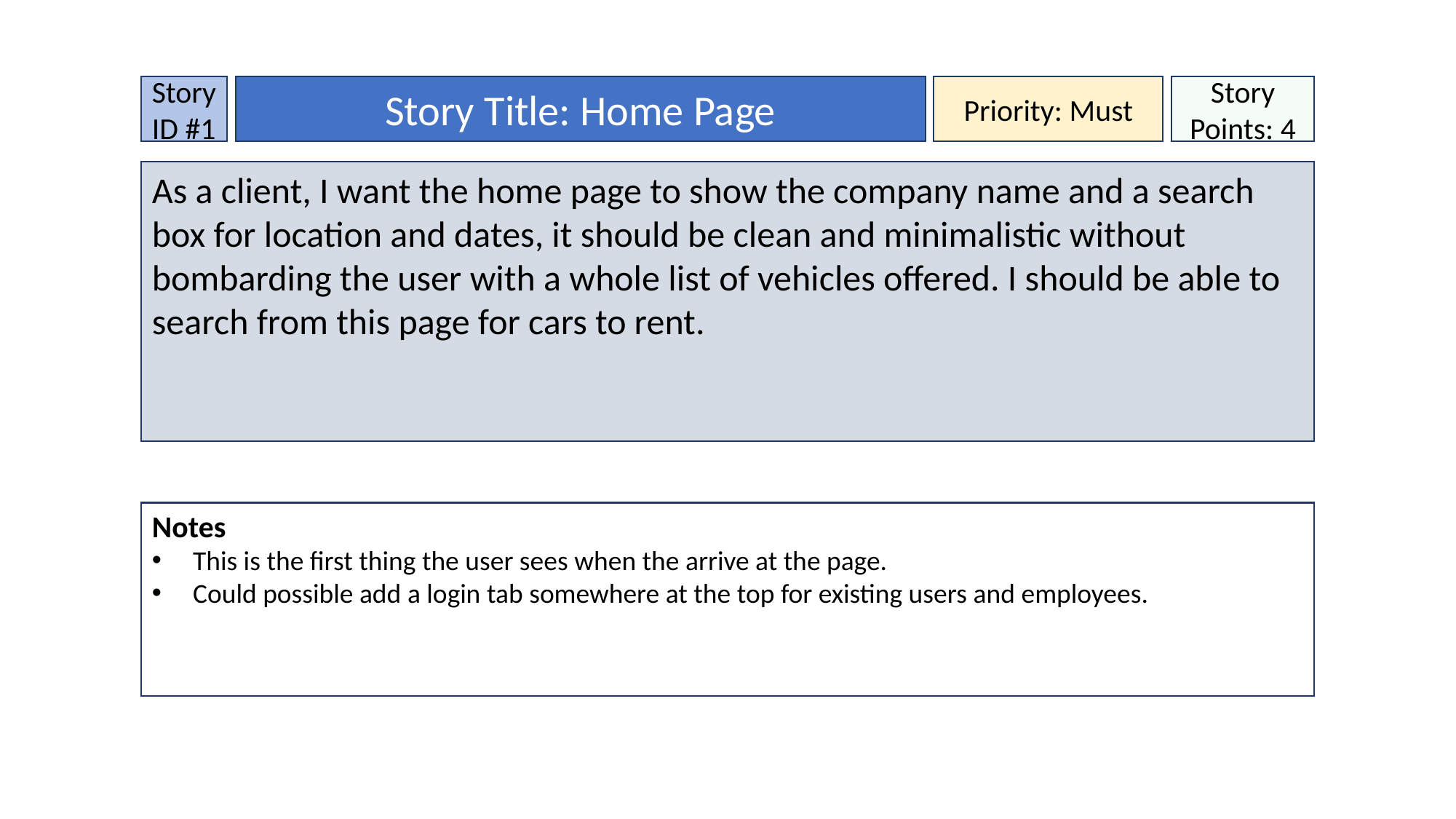

Story ID #1
Story Title: Home Page
Priority: Must
Story Points: 4
As a client, I want the home page to show the company name and a search box for location and dates, it should be clean and minimalistic without bombarding the user with a whole list of vehicles offered. I should be able to search from this page for cars to rent.
Notes
This is the first thing the user sees when the arrive at the page.
Could possible add a login tab somewhere at the top for existing users and employees.